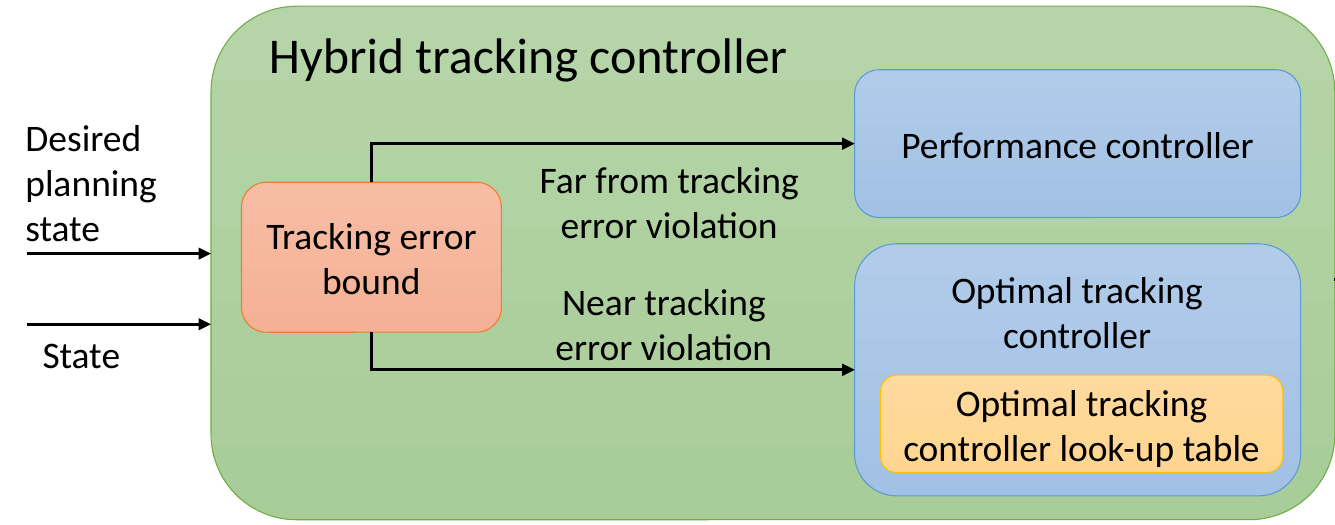

Hybrid tracking controller
Performance controller
Desired planning state
Far from tracking error violation
Tracking error bound
Control

Optimal tracking controller
Near tracking error violation
State
Optimal tracking controller look-up table